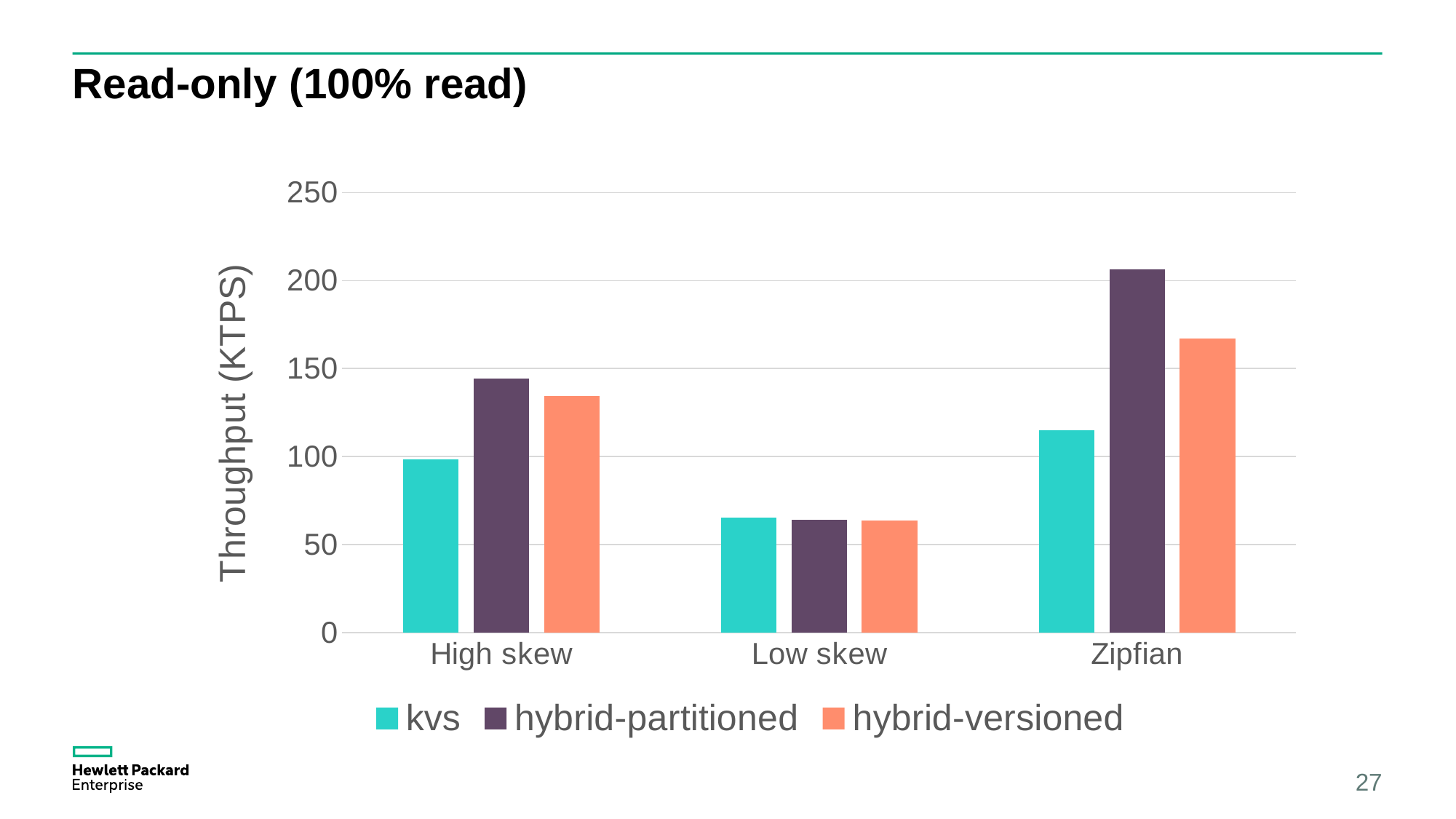

# Read-only (100% read)

### Chart

| Category | kvs | hybrid-partitioned | hybrid-versioned |
|---|---|---|---|
| High skew | 98.546733 | 144.276333 | 134.530667 |
| Low skew | 65.3437 | 64.0331 | 63.634867 |
| Zipfian | 114.841 | 206.438 | 167.223667 |
27